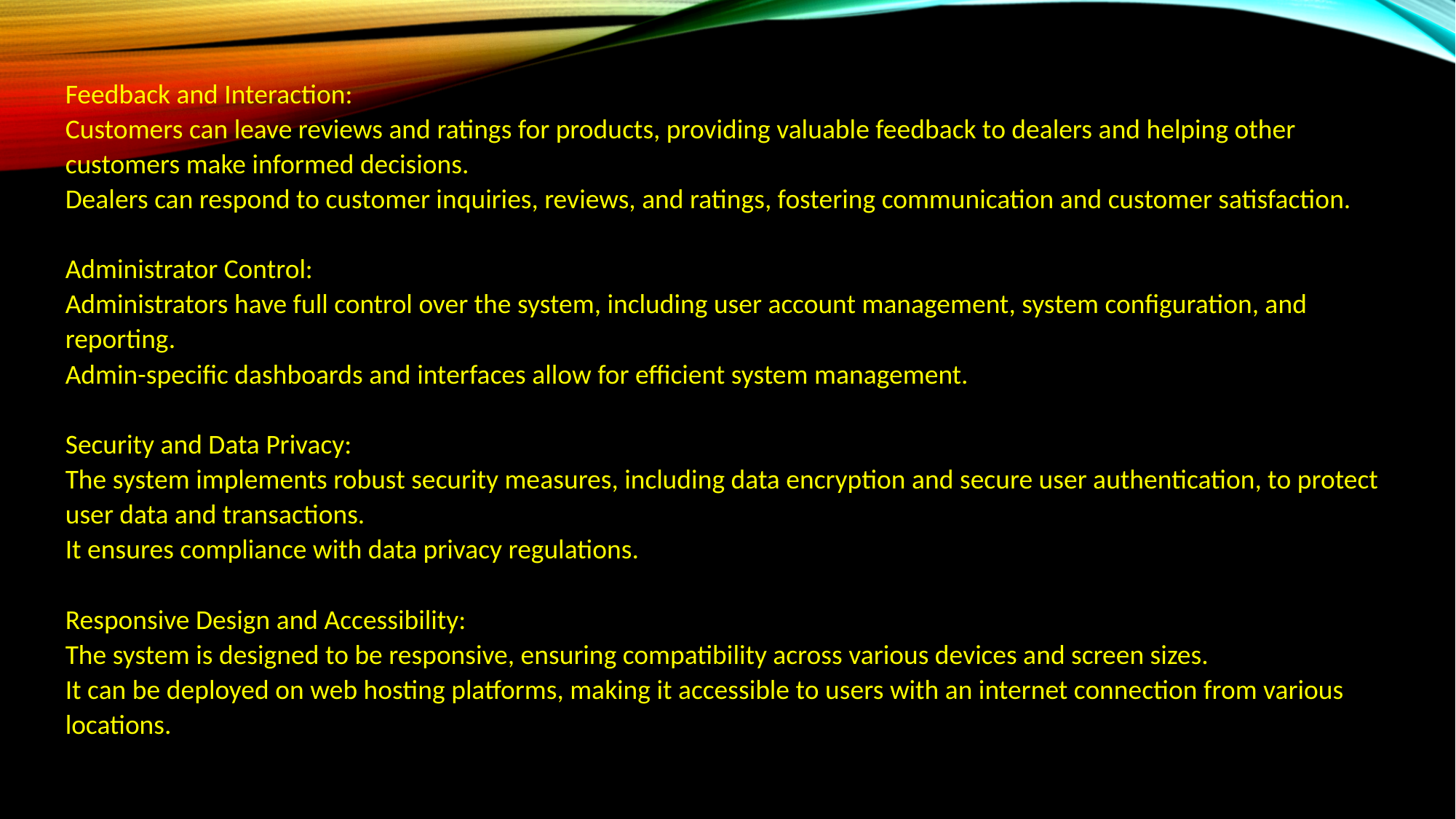

Feedback and Interaction:
Customers can leave reviews and ratings for products, providing valuable feedback to dealers and helping other customers make informed decisions.
Dealers can respond to customer inquiries, reviews, and ratings, fostering communication and customer satisfaction.

Administrator Control:
Administrators have full control over the system, including user account management, system configuration, and reporting.
Admin-specific dashboards and interfaces allow for efficient system management.

Security and Data Privacy:
The system implements robust security measures, including data encryption and secure user authentication, to protect user data and transactions.
It ensures compliance with data privacy regulations.

Responsive Design and Accessibility:
The system is designed to be responsive, ensuring compatibility across various devices and screen sizes.
It can be deployed on web hosting platforms, making it accessible to users with an internet connection from various locations.